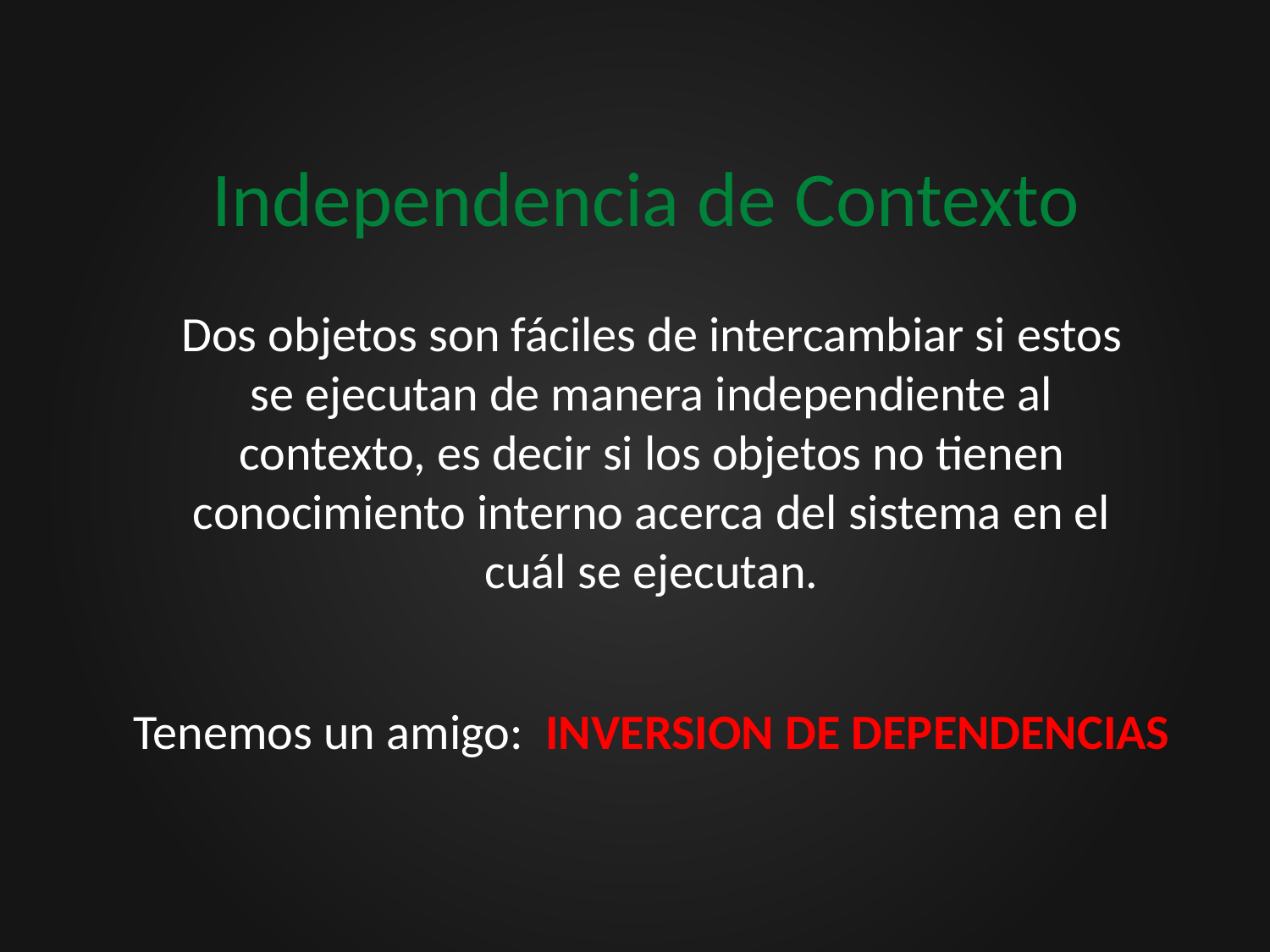

# Independencia de Contexto
Dos objetos son fáciles de intercambiar si estos se ejecutan de manera independiente al contexto, es decir si los objetos no tienen conocimiento interno acerca del sistema en el cuál se ejecutan.
Tenemos un amigo:  INVERSION DE DEPENDENCIAS